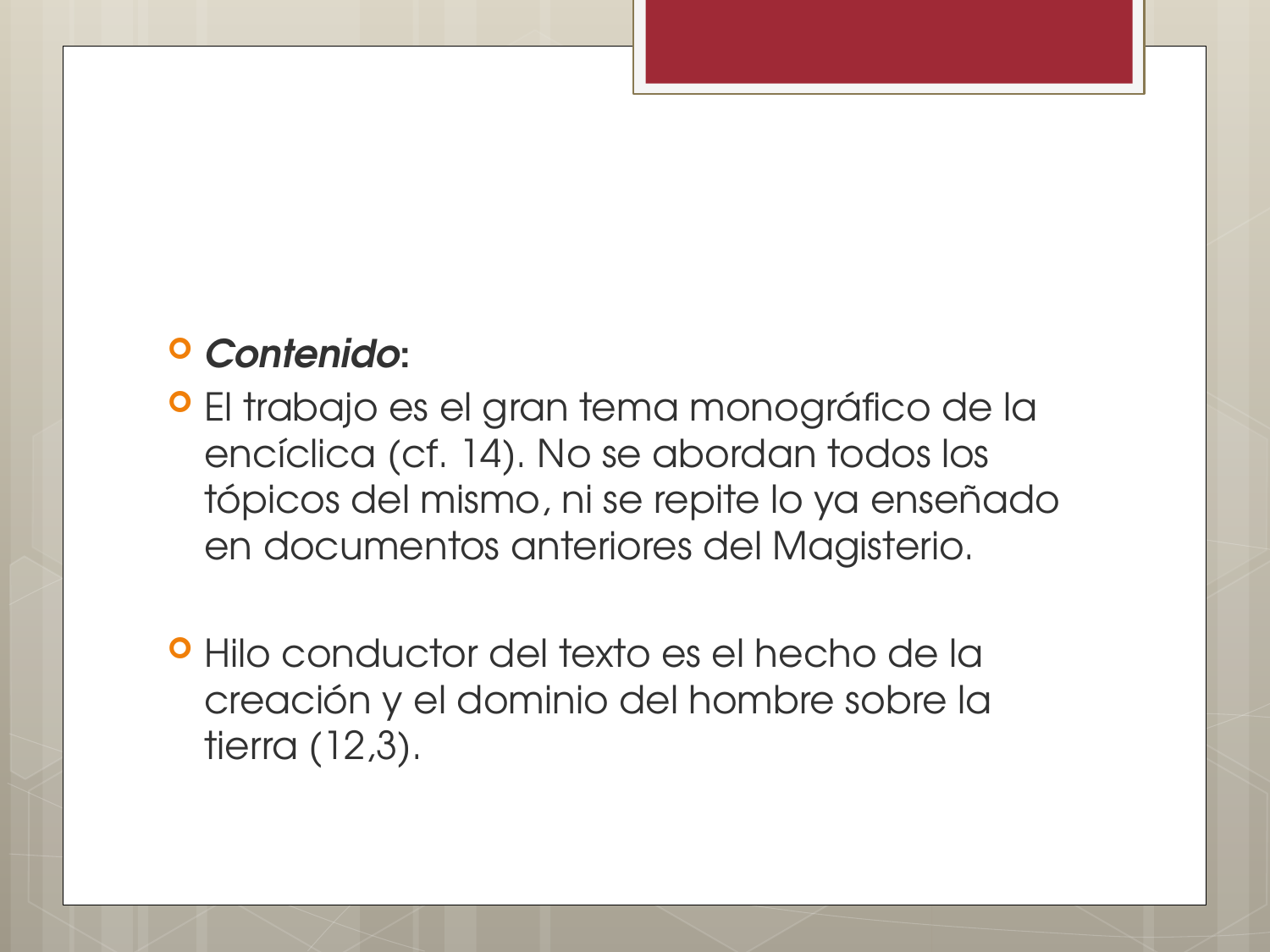

#
Contenido:
El trabajo es el gran tema monográfico de la encíclica (cf. 14). No se abordan todos los tópicos del mismo, ni se repite lo ya enseñado en documentos anteriores del Magisterio.

Hilo conductor del texto es el hecho de la creación y el dominio del hombre sobre la tierra (12,3).